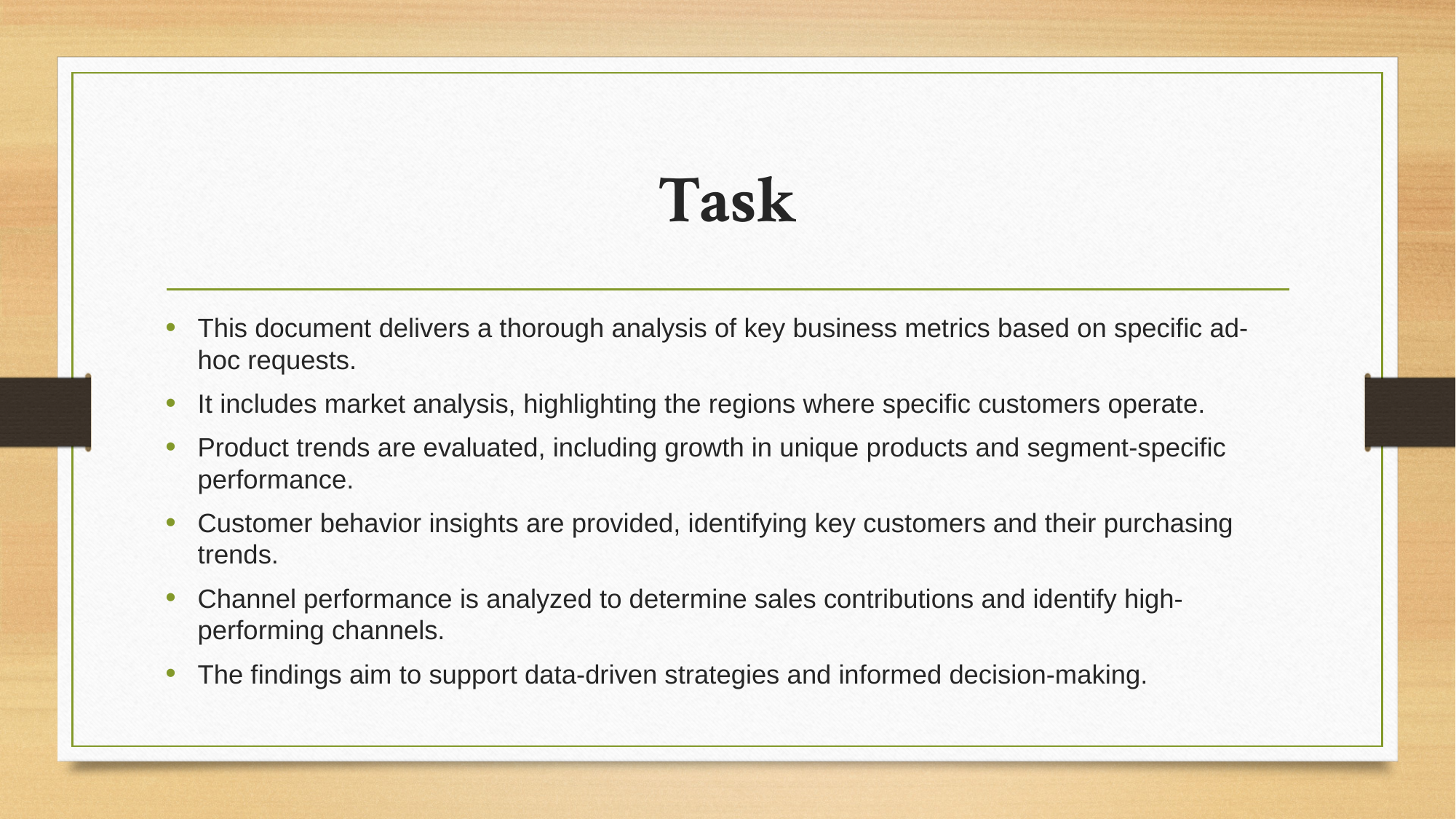

# Task
This document delivers a thorough analysis of key business metrics based on specific ad-hoc requests.
It includes market analysis, highlighting the regions where specific customers operate.
Product trends are evaluated, including growth in unique products and segment-specific performance.
Customer behavior insights are provided, identifying key customers and their purchasing trends.
Channel performance is analyzed to determine sales contributions and identify high-performing channels.
The findings aim to support data-driven strategies and informed decision-making.